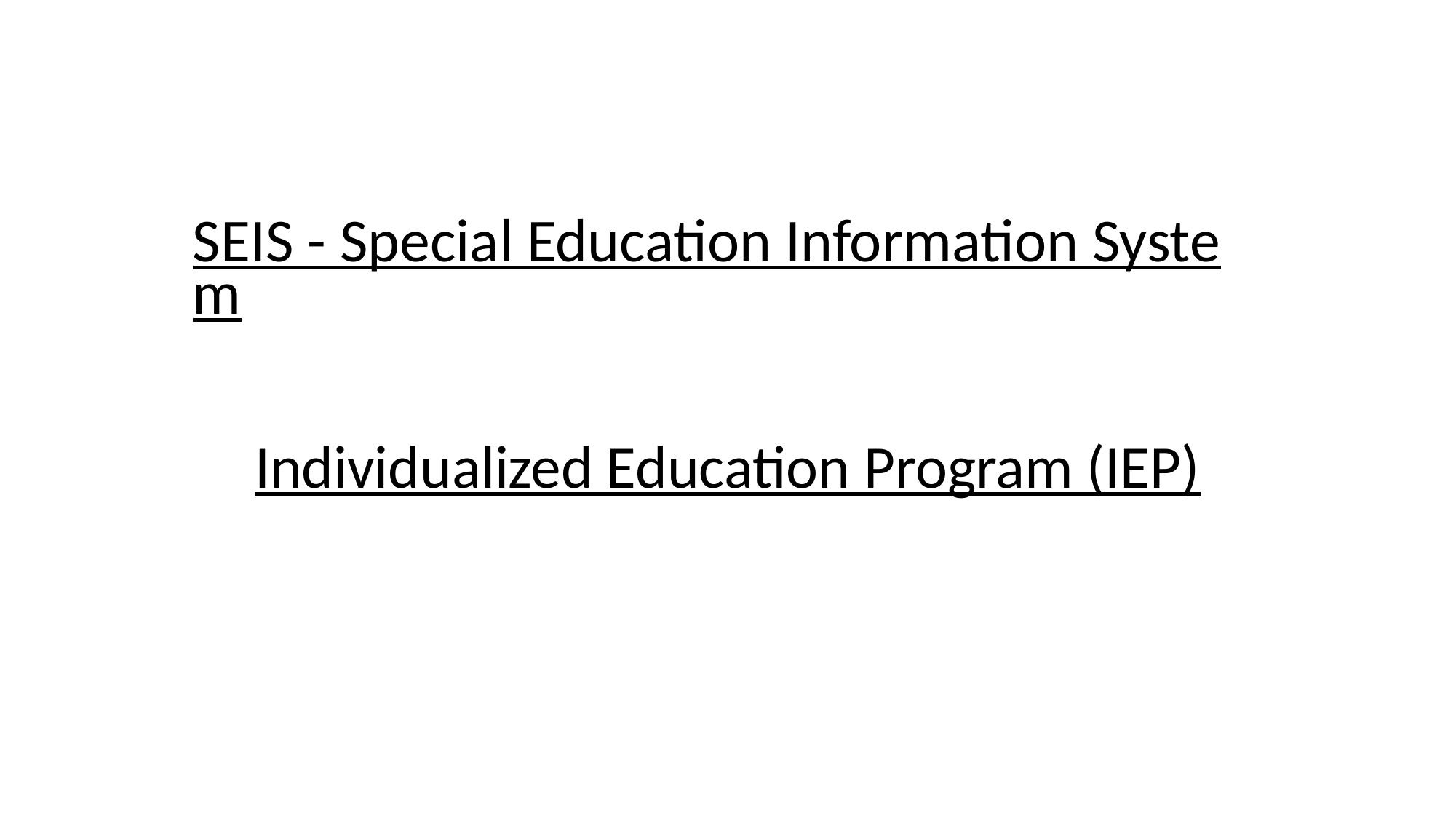

# SEIS - Special Education Information System
Individualized Education Program (IEP)